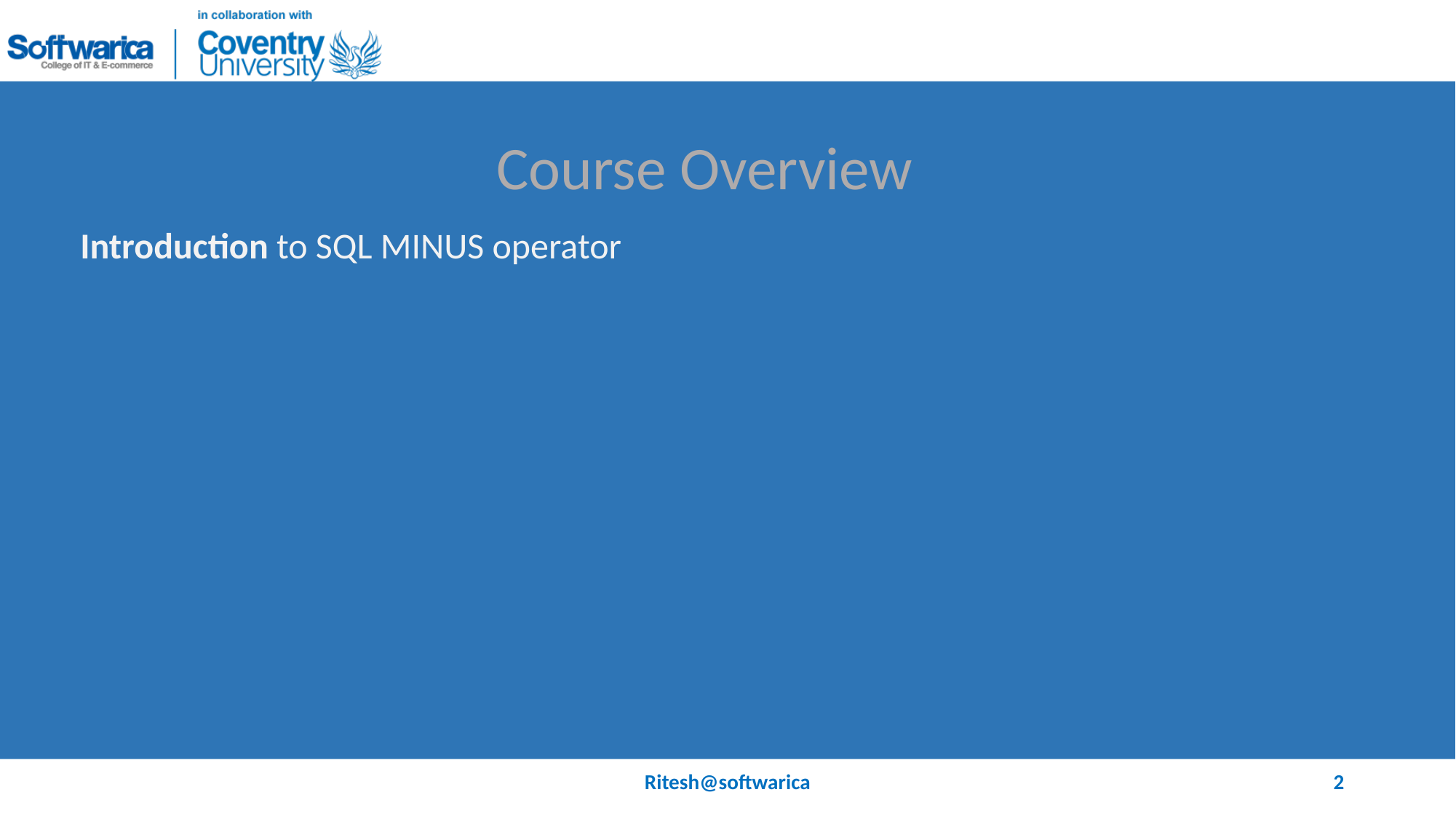

# Course Overview
Introduction to SQL MINUS operator

Ritesh@softwarica
2